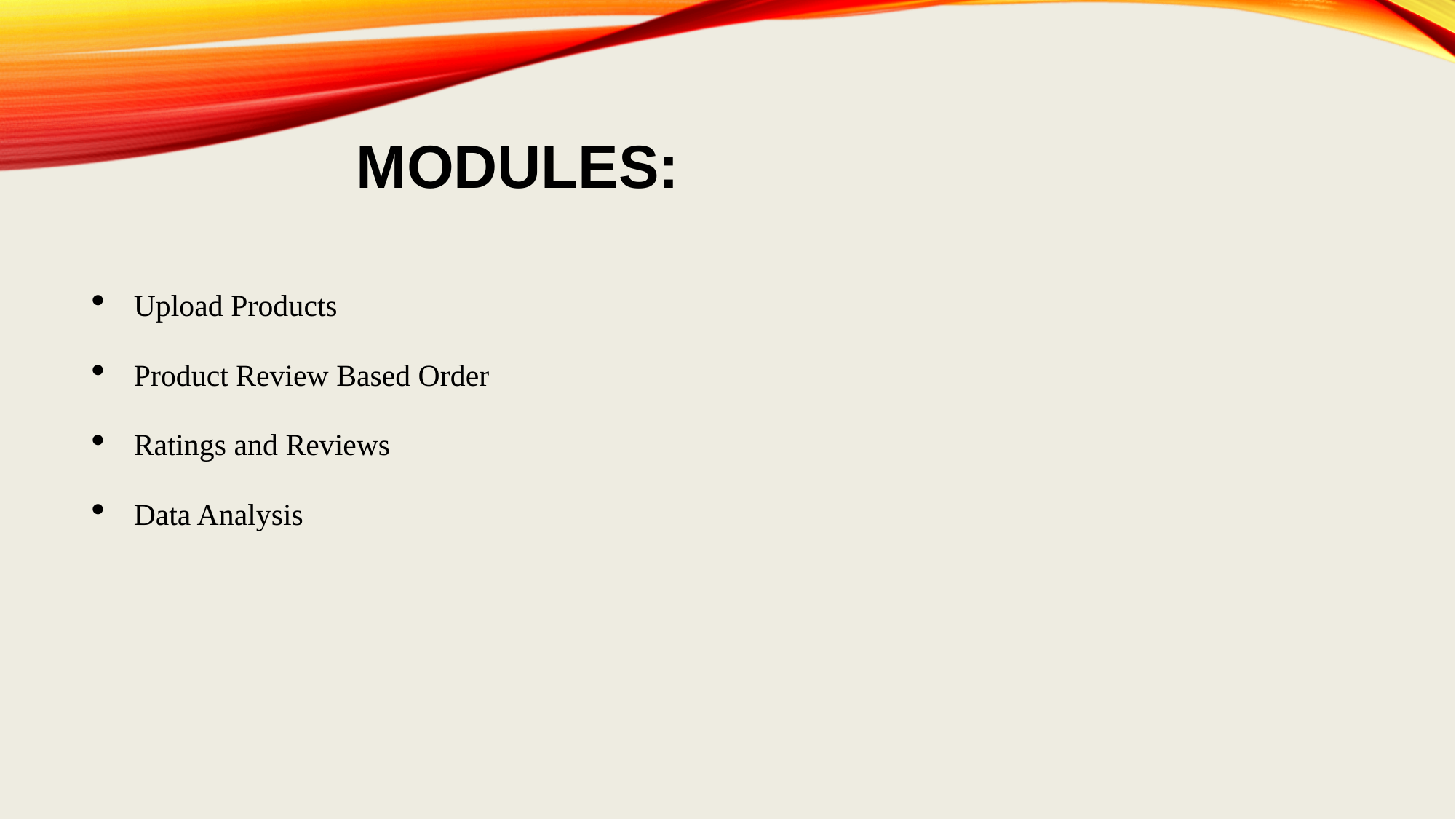

# MODULES:
Upload Products
Product Review Based Order
Ratings and Reviews
Data Analysis